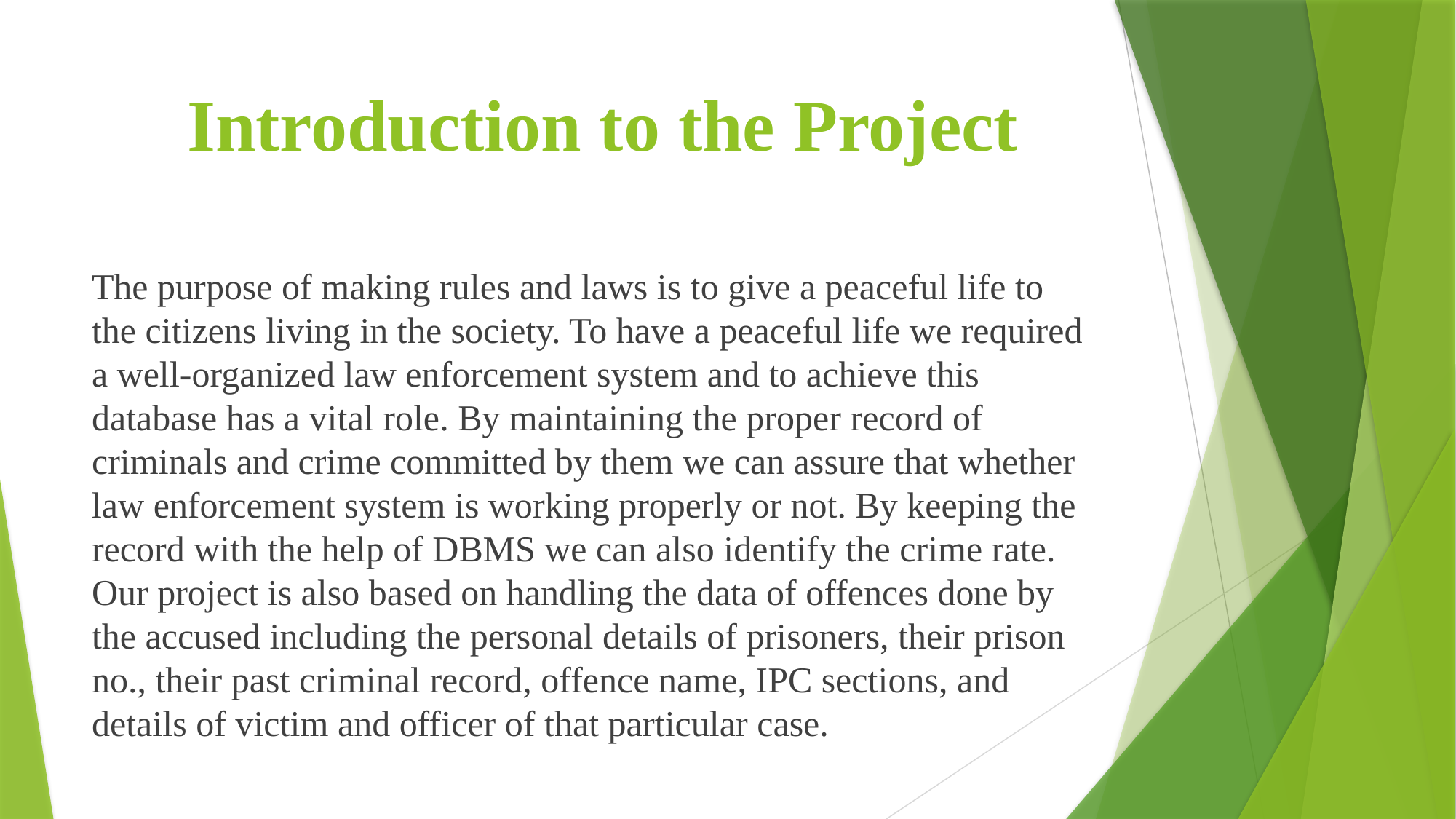

# Introduction to the Project
The purpose of making rules and laws is to give a peaceful life to the citizens living in the society. To have a peaceful life we required a well-organized law enforcement system and to achieve this database has a vital role. By maintaining the proper record of criminals and crime committed by them we can assure that whether law enforcement system is working properly or not. By keeping the record with the help of DBMS we can also identify the crime rate. Our project is also based on handling the data of offences done by the accused including the personal details of prisoners, their prison no., their past criminal record, offence name, IPC sections, and details of victim and officer of that particular case.